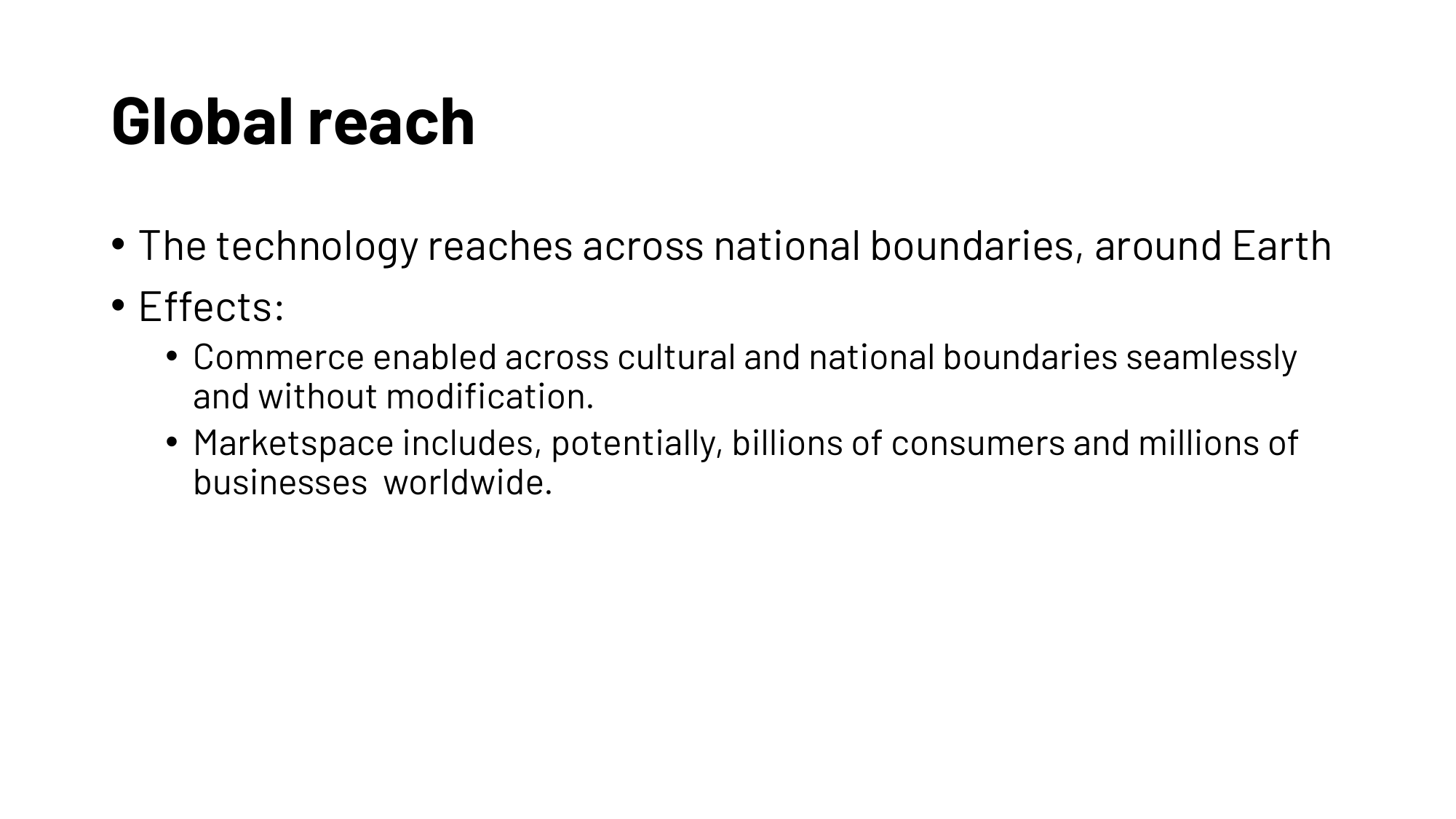

# Global reach
The technology reaches across national boundaries, around Earth
Effects:
Commerce enabled across cultural and national boundaries seamlessly and without modification.
Marketspace includes, potentially, billions of consumers and millions of businesses  worldwide.